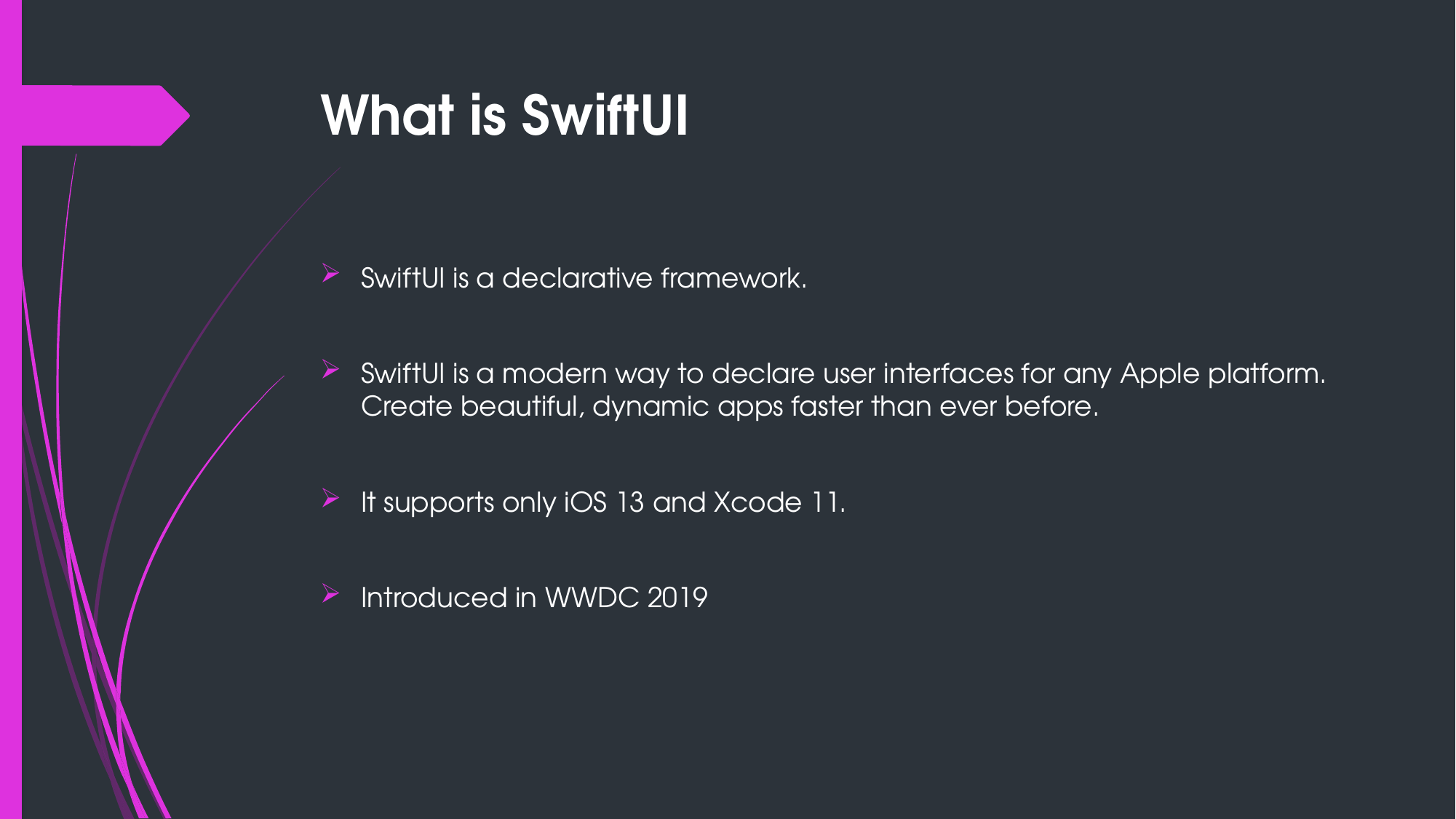

# What is SwiftUI
SwiftUI is a declarative framework.

SwiftUI is a modern way to declare user interfaces for any Apple platform. Create beautiful, dynamic apps faster than ever before.

It supports only iOS 13 and Xcode 11.

Introduced in WWDC 2019